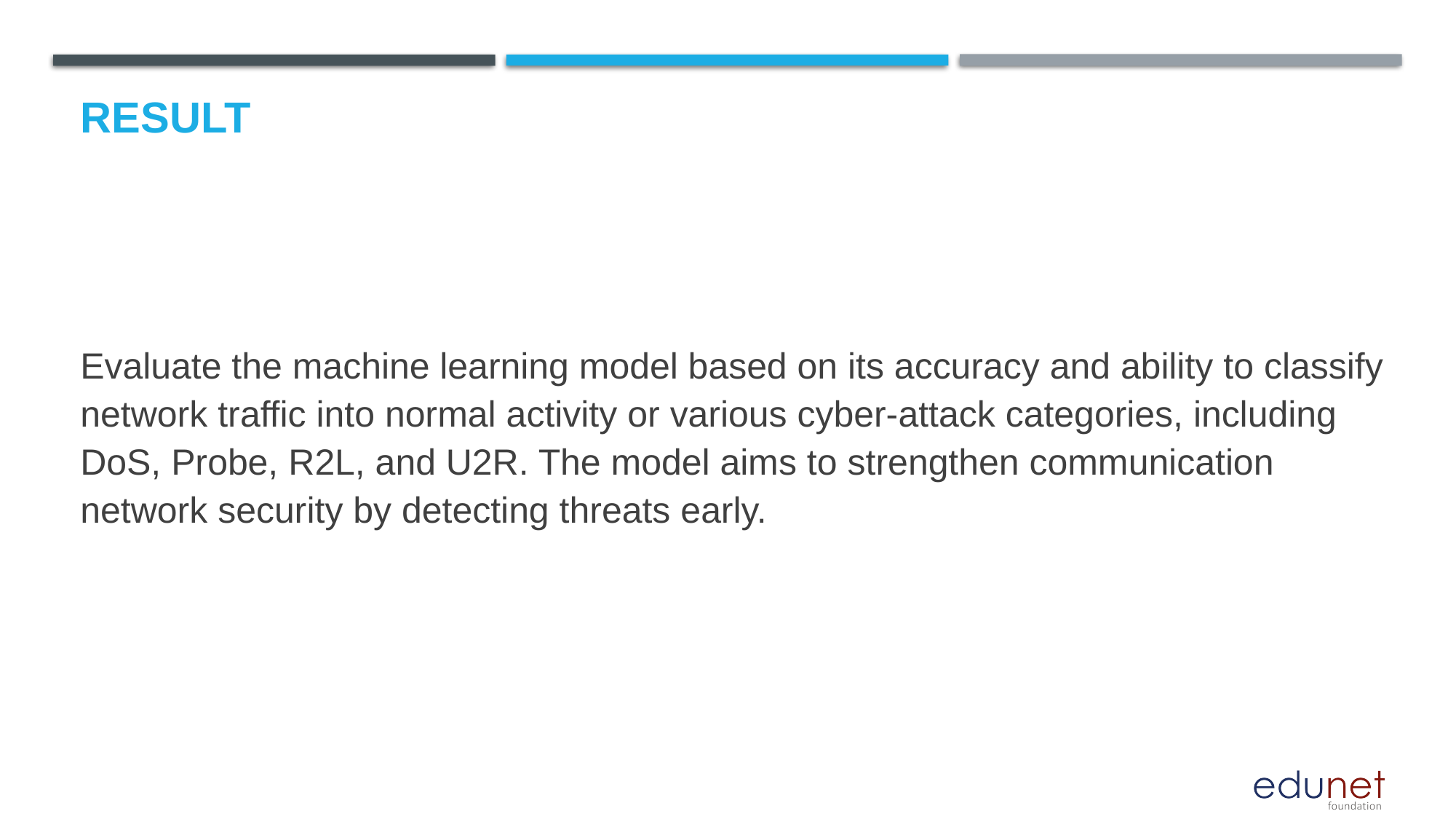

# Result
Evaluate the machine learning model based on its accuracy and ability to classify network traffic into normal activity or various cyber-attack categories, including DoS, Probe, R2L, and U2R. The model aims to strengthen communication network security by detecting threats early.